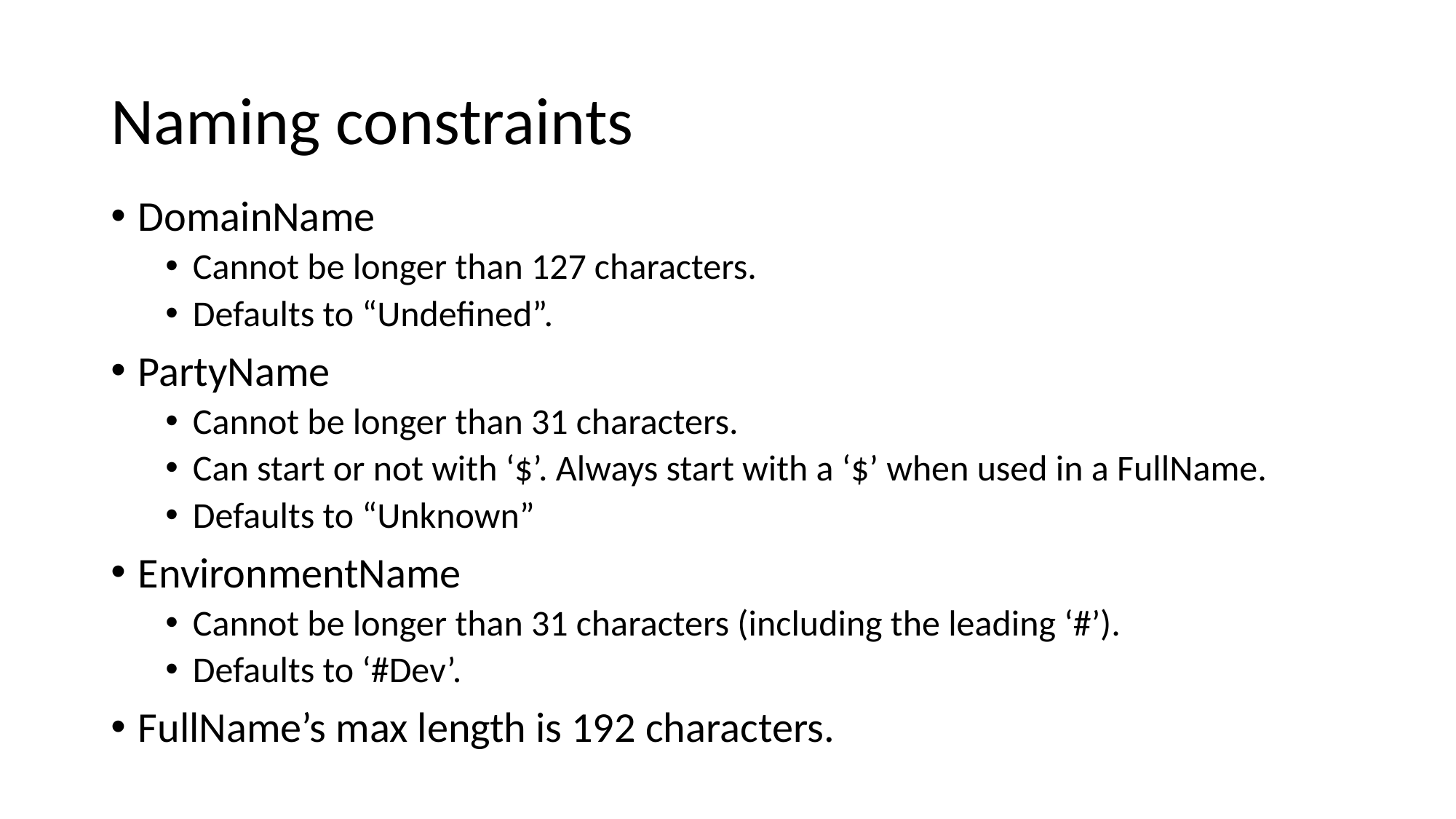

# Naming constraints
DomainName
Cannot be longer than 127 characters.
Defaults to “Undefined”.
PartyName
Cannot be longer than 31 characters.
Can start or not with ‘$’. Always start with a ‘$’ when used in a FullName.
Defaults to “Unknown”
EnvironmentName
Cannot be longer than 31 characters (including the leading ‘#’).
Defaults to ‘#Dev’.
FullName’s max length is 192 characters.